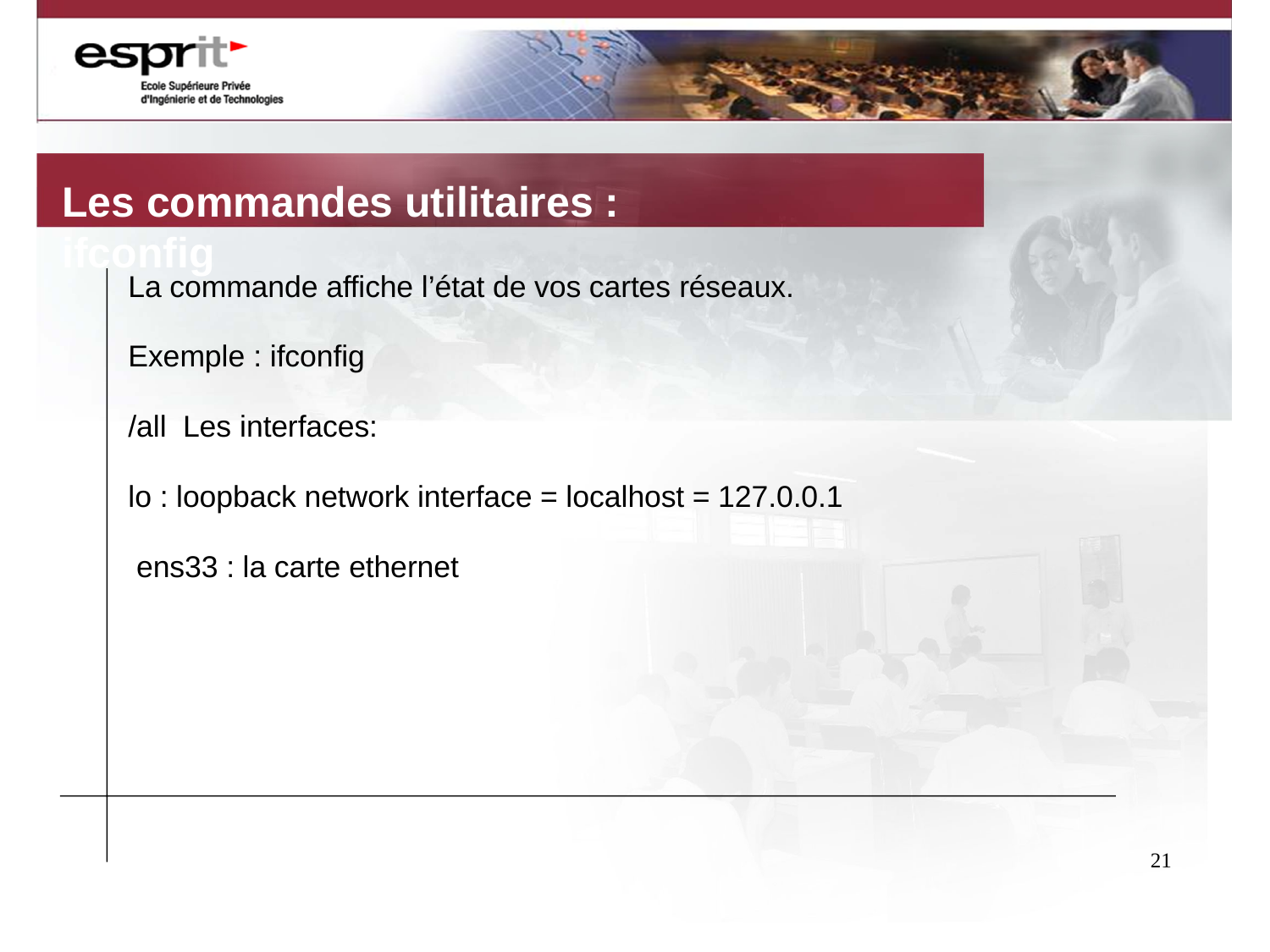

# Les commandes utilitaires : ifconfig
La commande affiche l’état de vos cartes réseaux.
Exemple : ifconfig	/all  Les interfaces:
lo : loopback network interface = localhost = 127.0.0.1  ens33 : la carte ethernet

21